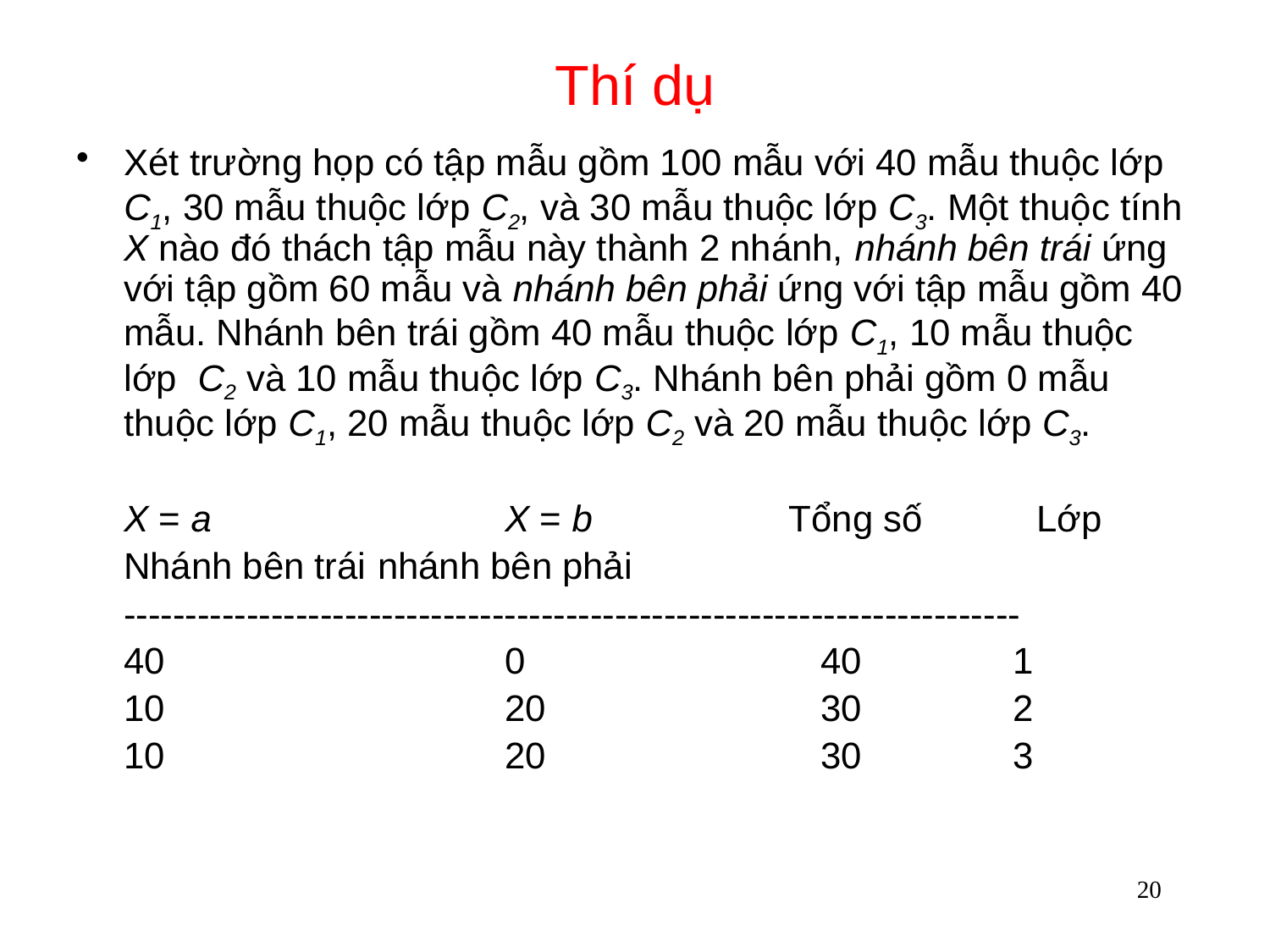

# Thí dụ
Xét trường họp có tập mẫu gồm 100 mẫu với 40 mẫu thuộc lớp C1, 30 mẫu thuộc lớp C2, và 30 mẫu thuộc lớp C3. Một thuộc tính X nào đó thách tập mẫu này thành 2 nhánh, nhánh bên trái ứng với tập gồm 60 mẫu và nhánh bên phải ứng với tập mẫu gồm 40 mẫu. Nhánh bên trái gồm 40 mẫu thuộc lớp C1, 10 mẫu thuộc lớp  C2 và 10 mẫu thuộc lớp C3. Nhánh bên phải gồm 0 mẫu thuộc lớp C1, 20 mẫu thuộc lớp C2 và 20 mẫu thuộc lớp C3.

	X = a         	 	X = b          	   Tổng số           Lớp
	Nhánh bên trái	nhánh bên phải
	-------------------------------------------------------------------------
	40			0		      40		1
	10			20		      30		2
	10			20		      30		3
20